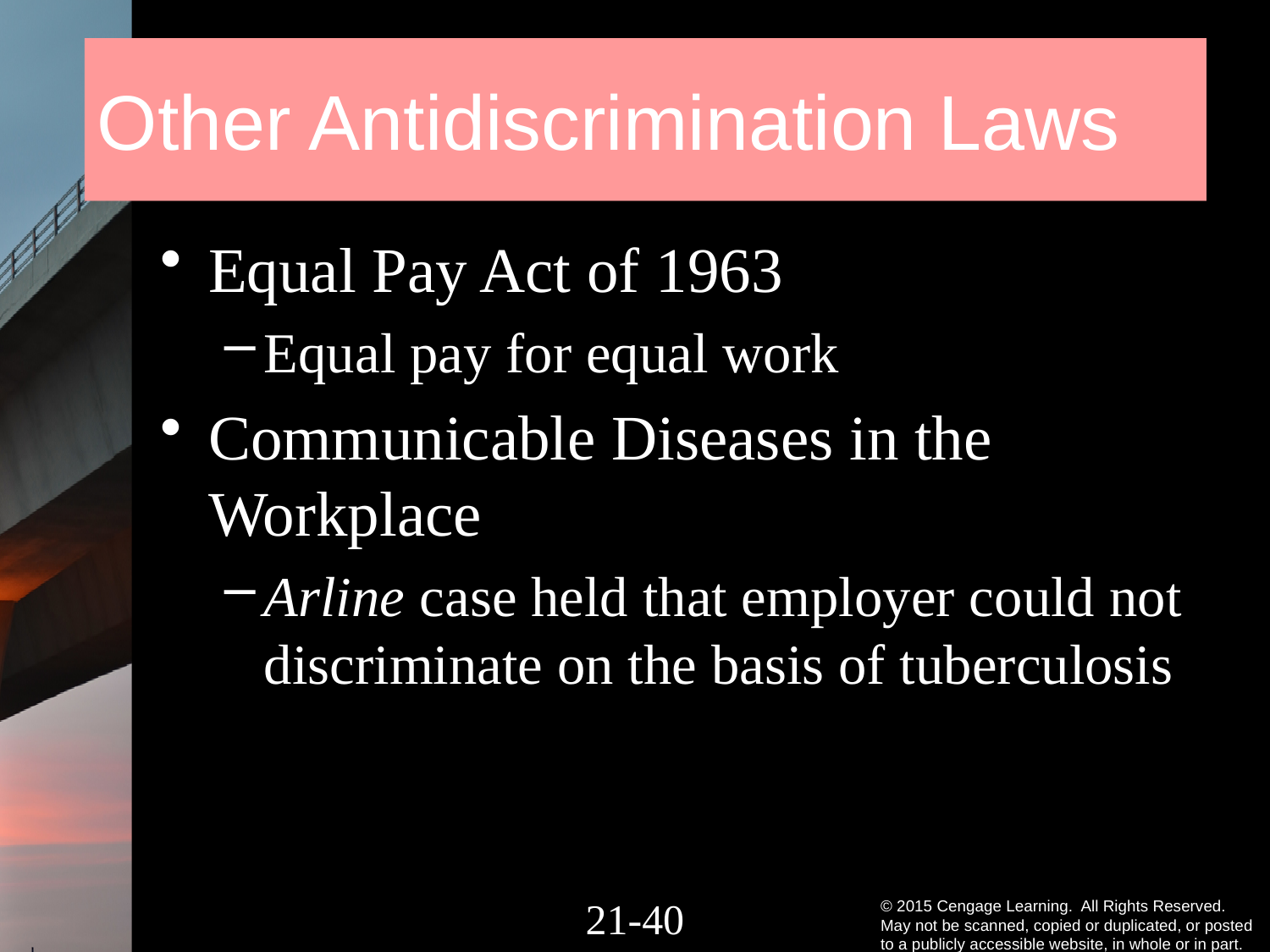

# Other Antidiscrimination Laws
Equal Pay Act of 1963
Equal pay for equal work
Communicable Diseases in the Workplace
Arline case held that employer could not discriminate on the basis of tuberculosis

21-40